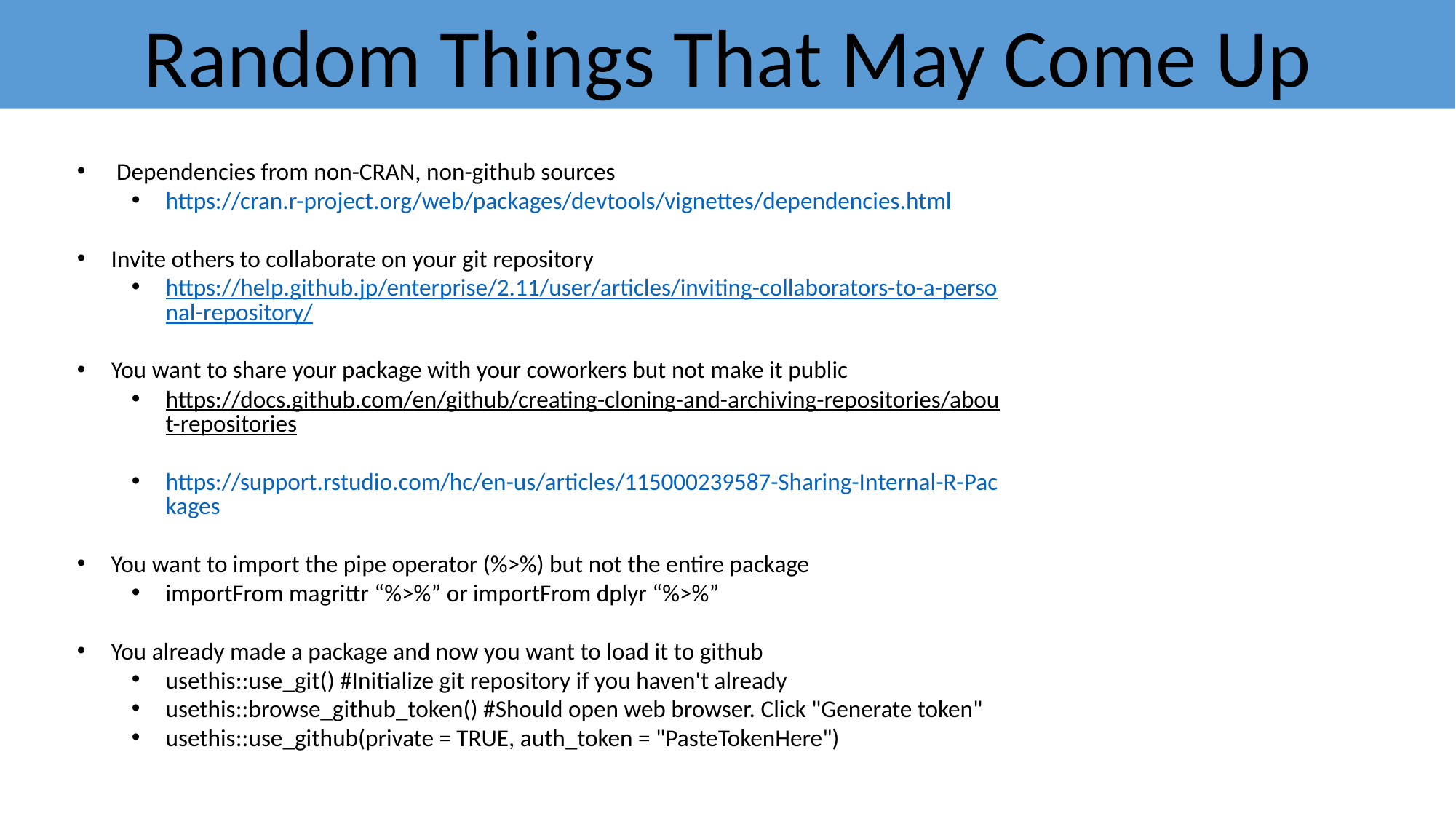

Random Things That May Come Up
 Dependencies from non-CRAN, non-github sources
https://cran.r-project.org/web/packages/devtools/vignettes/dependencies.html

Invite others to collaborate on your git repository
https://help.github.jp/enterprise/2.11/user/articles/inviting-collaborators-to-a-personal-repository/

You want to share your package with your coworkers but not make it public
https://docs.github.com/en/github/creating-cloning-and-archiving-repositories/about-repositories
https://support.rstudio.com/hc/en-us/articles/115000239587-Sharing-Internal-R-Packages

You want to import the pipe operator (%>%) but not the entire package
importFrom magrittr “%>%” or importFrom dplyr “%>%”

You already made a package and now you want to load it to github
usethis::use_git() #Initialize git repository if you haven't already
usethis::browse_github_token() #Should open web browser. Click "Generate token"
usethis::use_github(private = TRUE, auth_token = "PasteTokenHere")